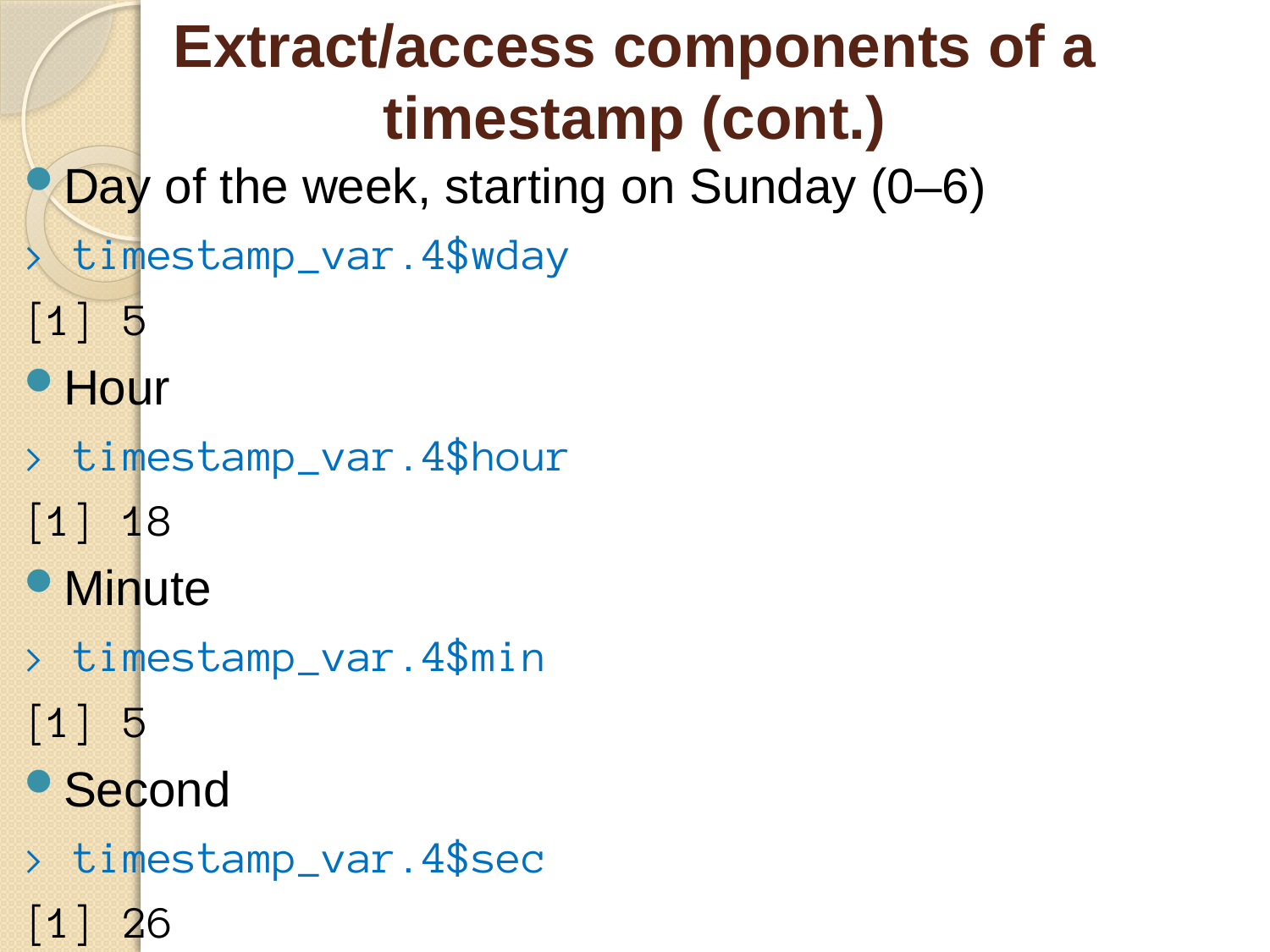

# Extract/access components of a timestamp (cont.)
Day of the week, starting on Sunday (0–6)
> timestamp_var.4$wday
[1] 5
Hour
> timestamp_var.4$hour
[1] 18
Minute
> timestamp_var.4$min
[1] 5
Second
> timestamp_var.4$sec
[1] 26